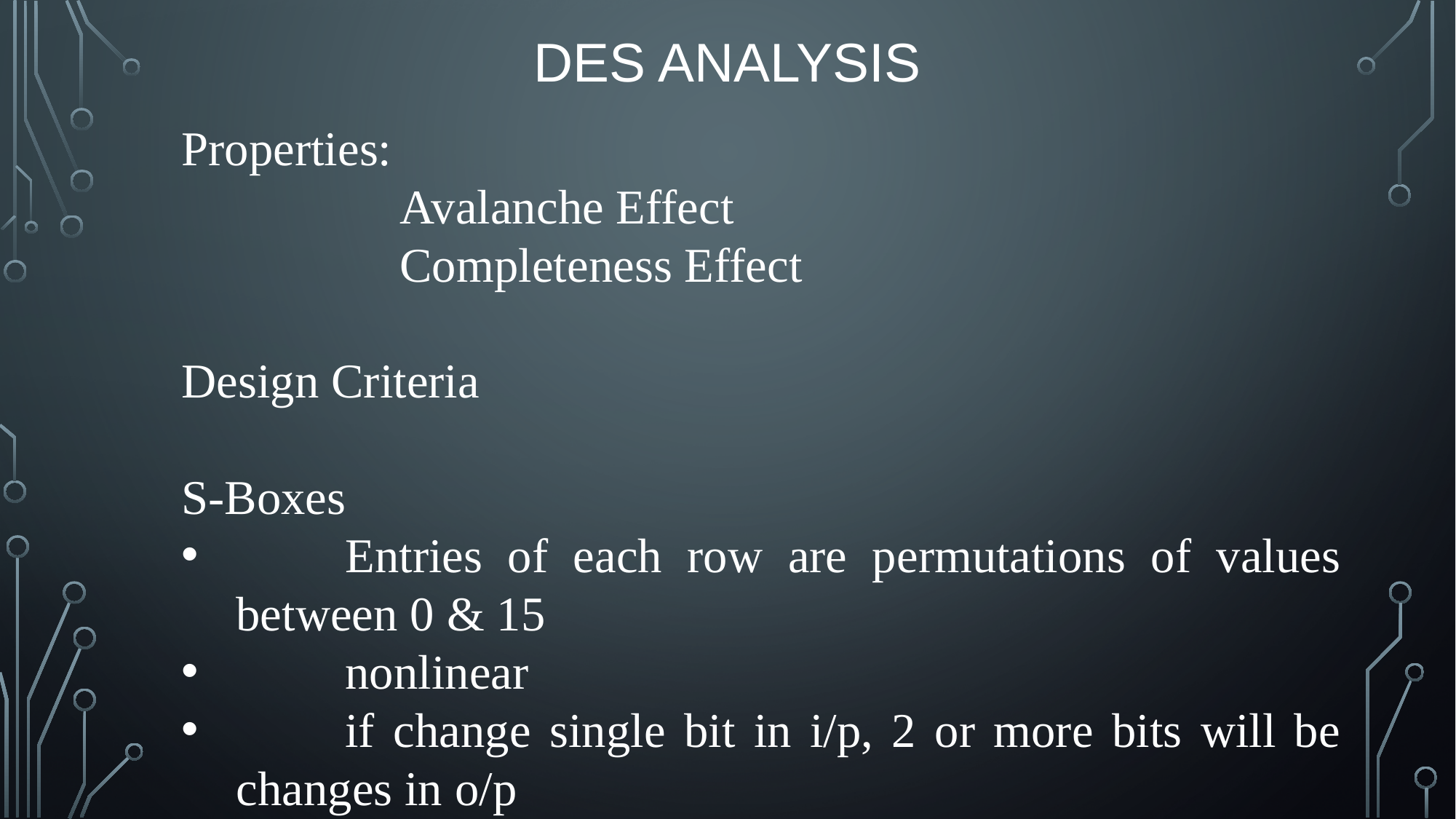

# DES analysis
Properties:
		Avalanche Effect
		Completeness Effect

Design Criteria

S-Boxes
	Entries of each row are permutations of values between 0 & 15
	nonlinear
	if change single bit in i/p, 2 or more bits will be changes in o/p